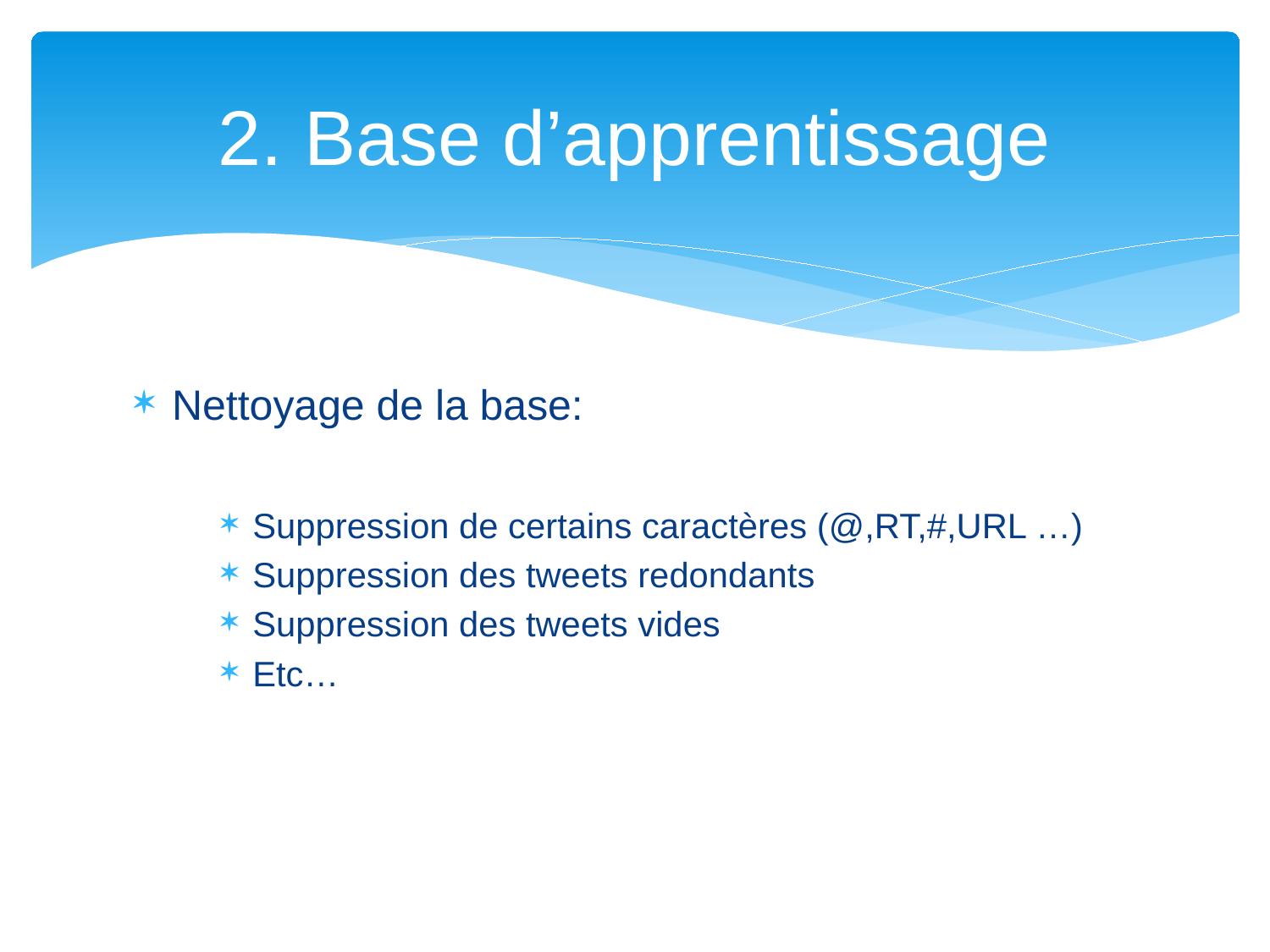

# 2. Base d’apprentissage
Nettoyage de la base:

Suppression de certains caractères (@,RT,#,URL …)
Suppression des tweets redondants
Suppression des tweets vides
Etc…